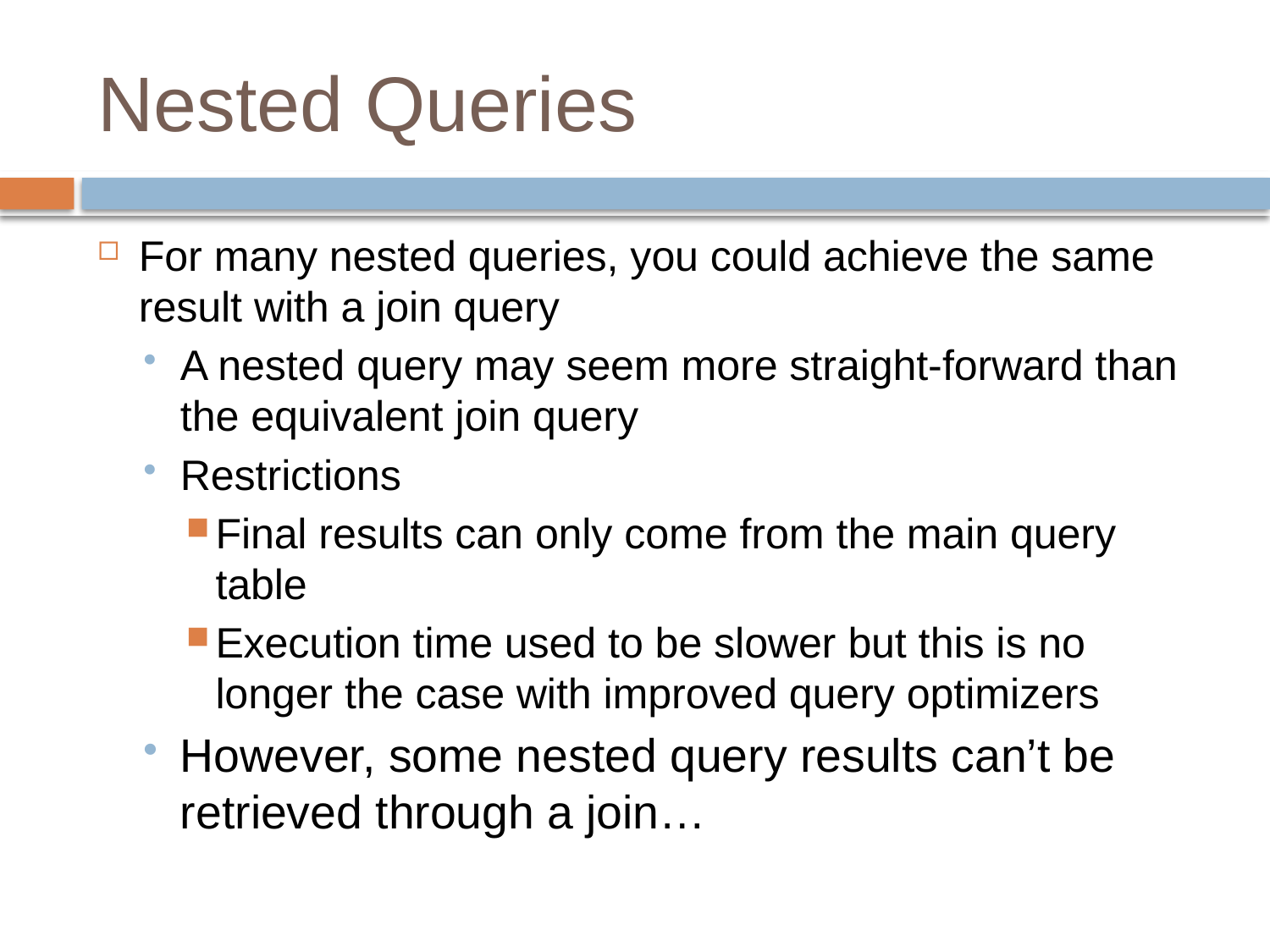

# Nested Queries
For many nested queries, you could achieve the same result with a join query
A nested query may seem more straight-forward than the equivalent join query
Restrictions
Final results can only come from the main query table
Execution time used to be slower but this is no longer the case with improved query optimizers
However, some nested query results can’t be retrieved through a join…